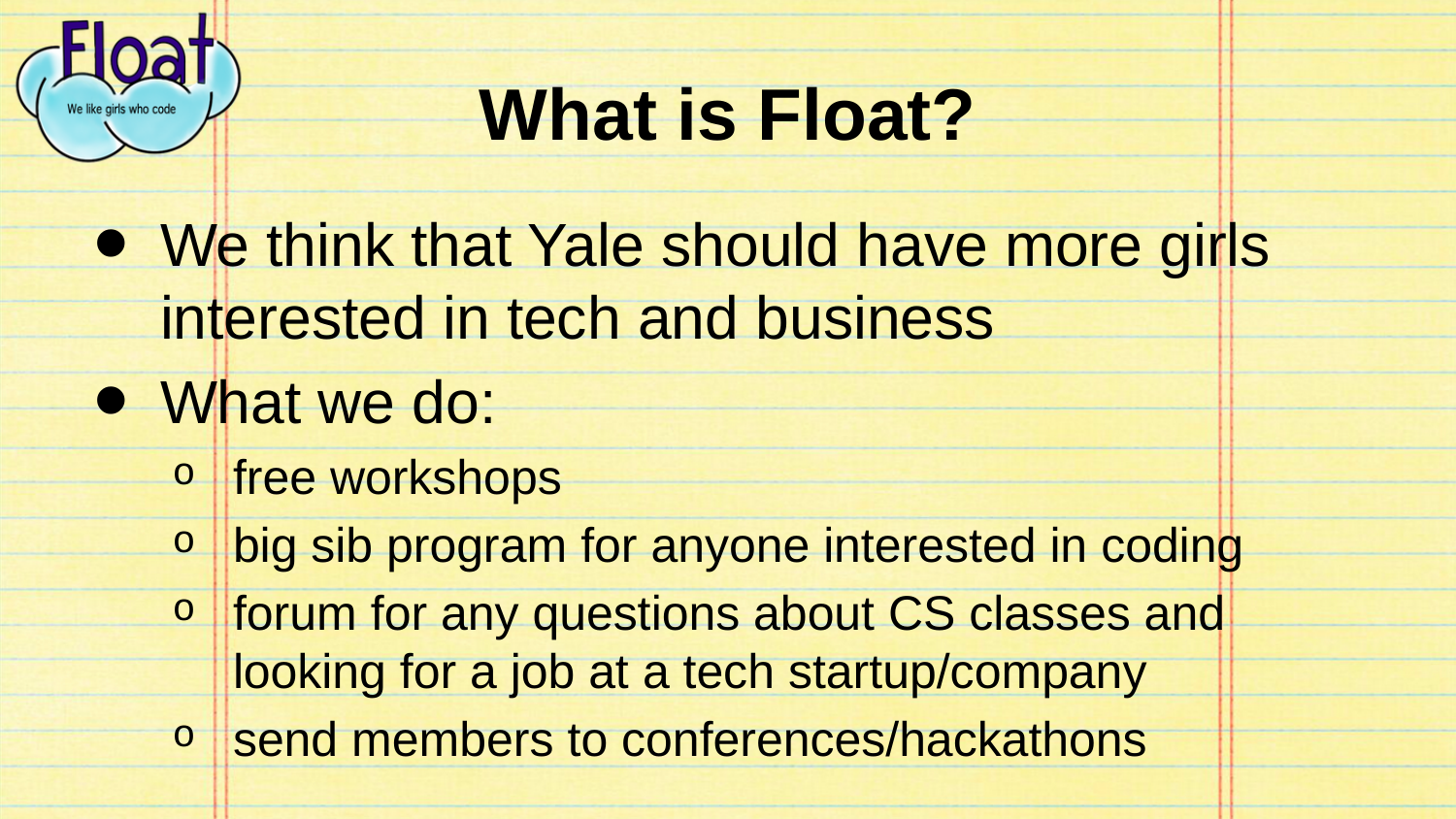

# What is Float?
We think that Yale should have more girls interested in tech and business
What we do:
free workshops
big sib program for anyone interested in coding
forum for any questions about CS classes and looking for a job at a tech startup/company
send members to conferences/hackathons